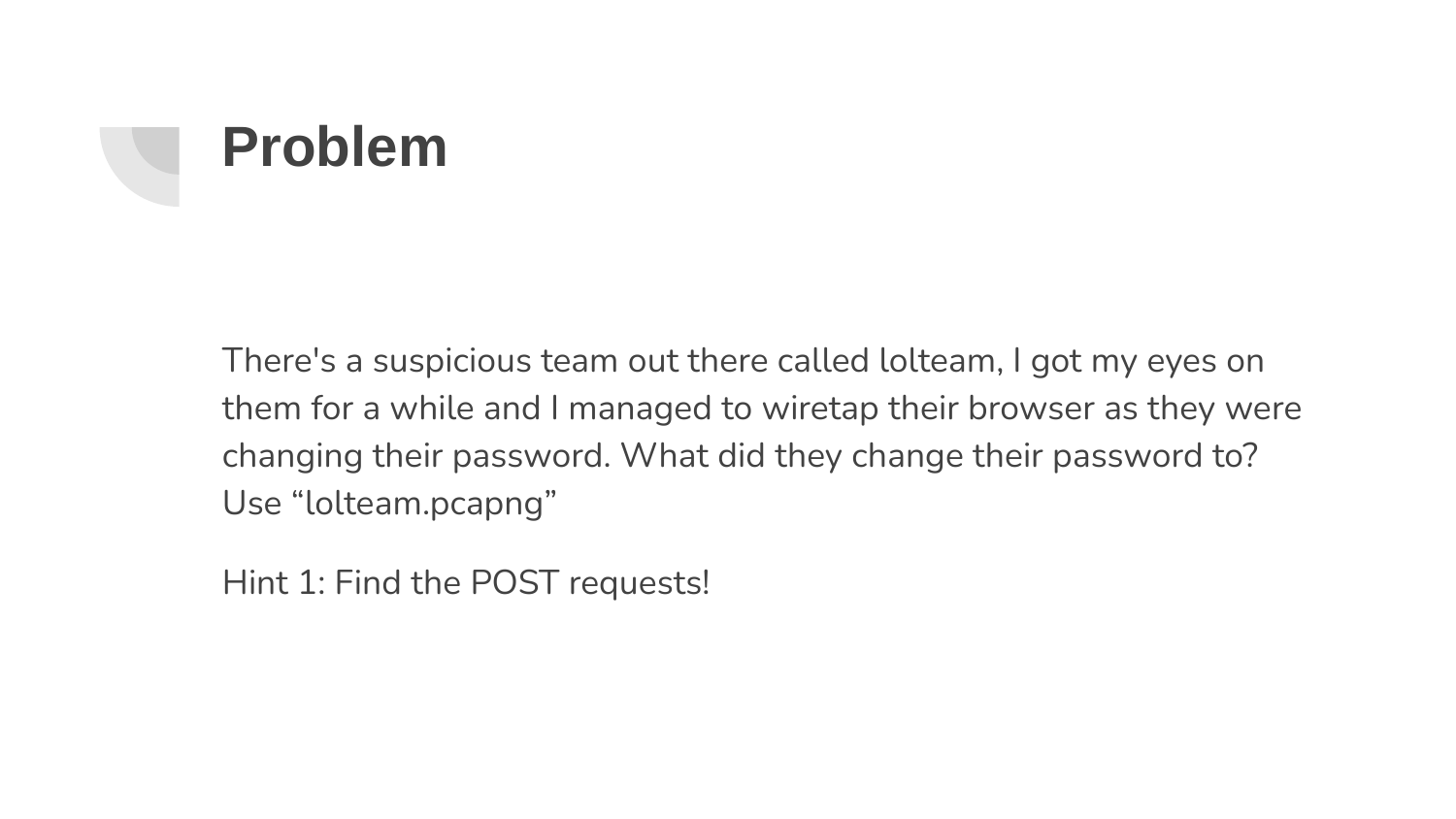

# Problem
There's a suspicious team out there called lolteam, I got my eyes on them for a while and I managed to wiretap their browser as they were changing their password. What did they change their password to? Use “lolteam.pcapng”
Hint 1: Find the POST requests!